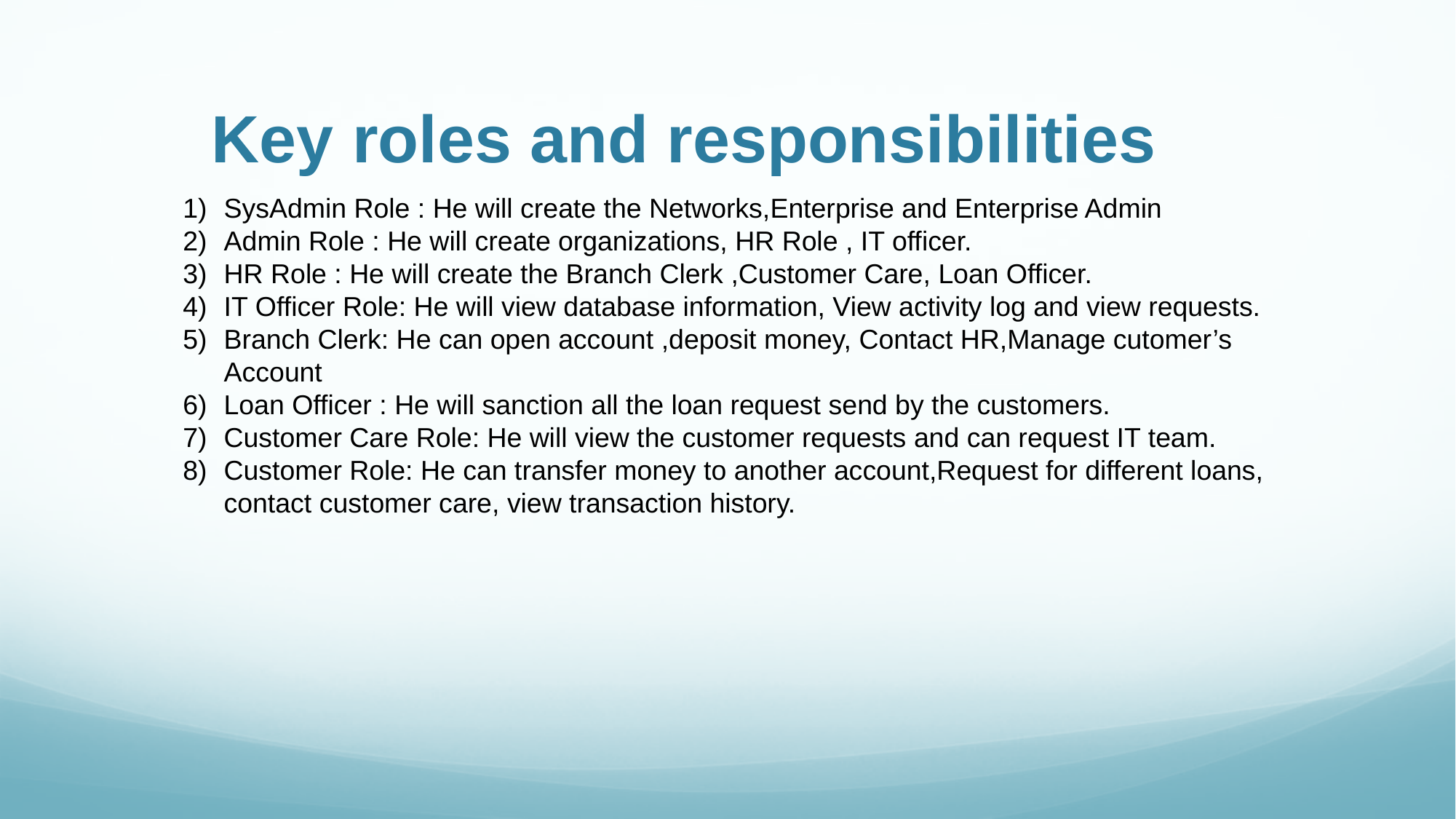

# Key roles and responsibilities
SysAdmin Role : He will create the Networks,Enterprise and Enterprise Admin
Admin Role : He will create organizations, HR Role , IT officer.
HR Role : He will create the Branch Clerk ,Customer Care, Loan Officer.
IT Officer Role: He will view database information, View activity log and view requests.
Branch Clerk: He can open account ,deposit money, Contact HR,Manage cutomer’s Account
Loan Officer : He will sanction all the loan request send by the customers.
Customer Care Role: He will view the customer requests and can request IT team.
Customer Role: He can transfer money to another account,Request for different loans, contact customer care, view transaction history.